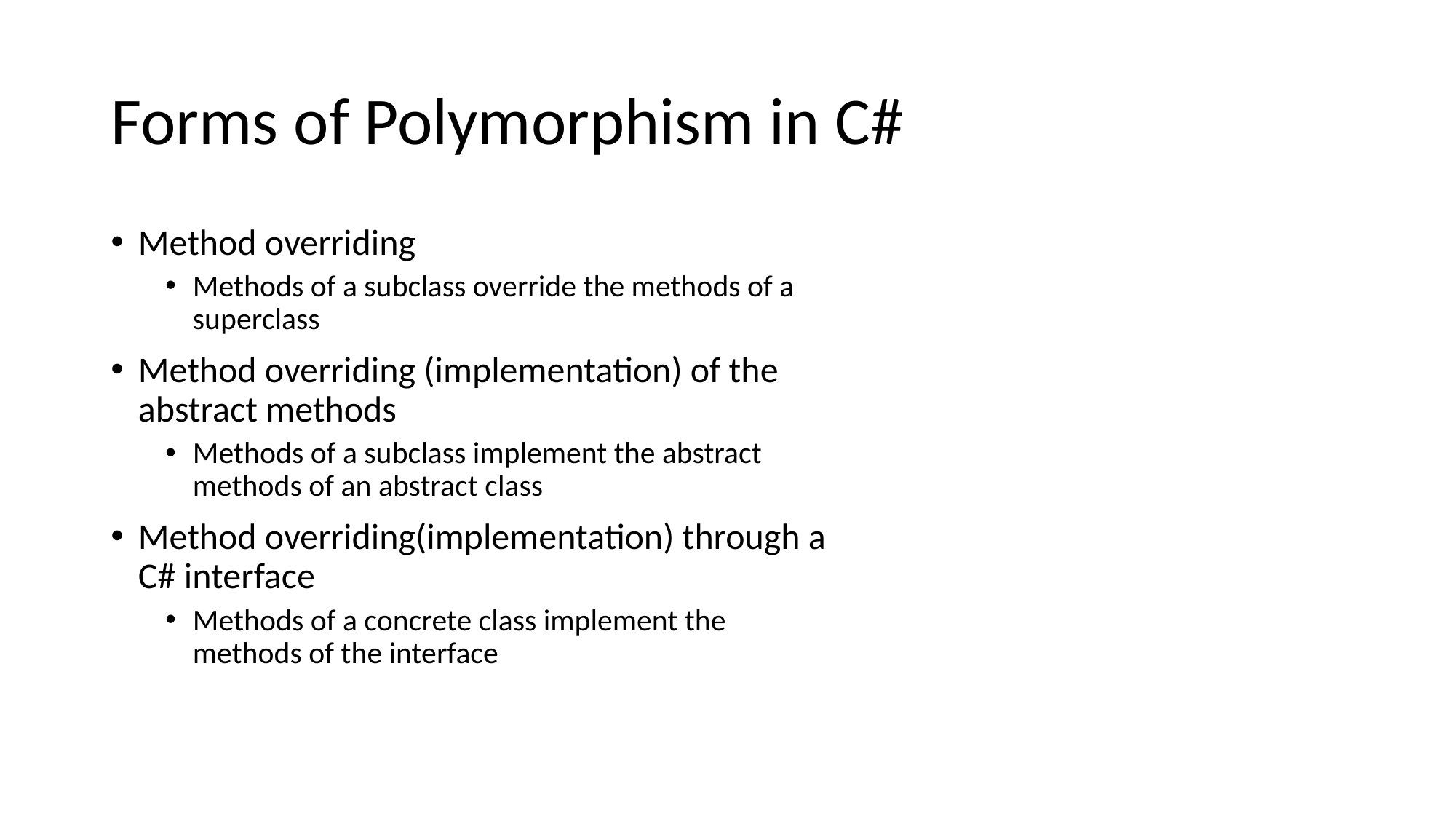

# Forms of Polymorphism in C#
Method overriding
Methods of a subclass override the methods of a superclass
Method overriding (implementation) of the abstract methods
Methods of a subclass implement the abstract methods of an abstract class
Method overriding(implementation) through a C# interface
Methods of a concrete class implement the methods of the interface